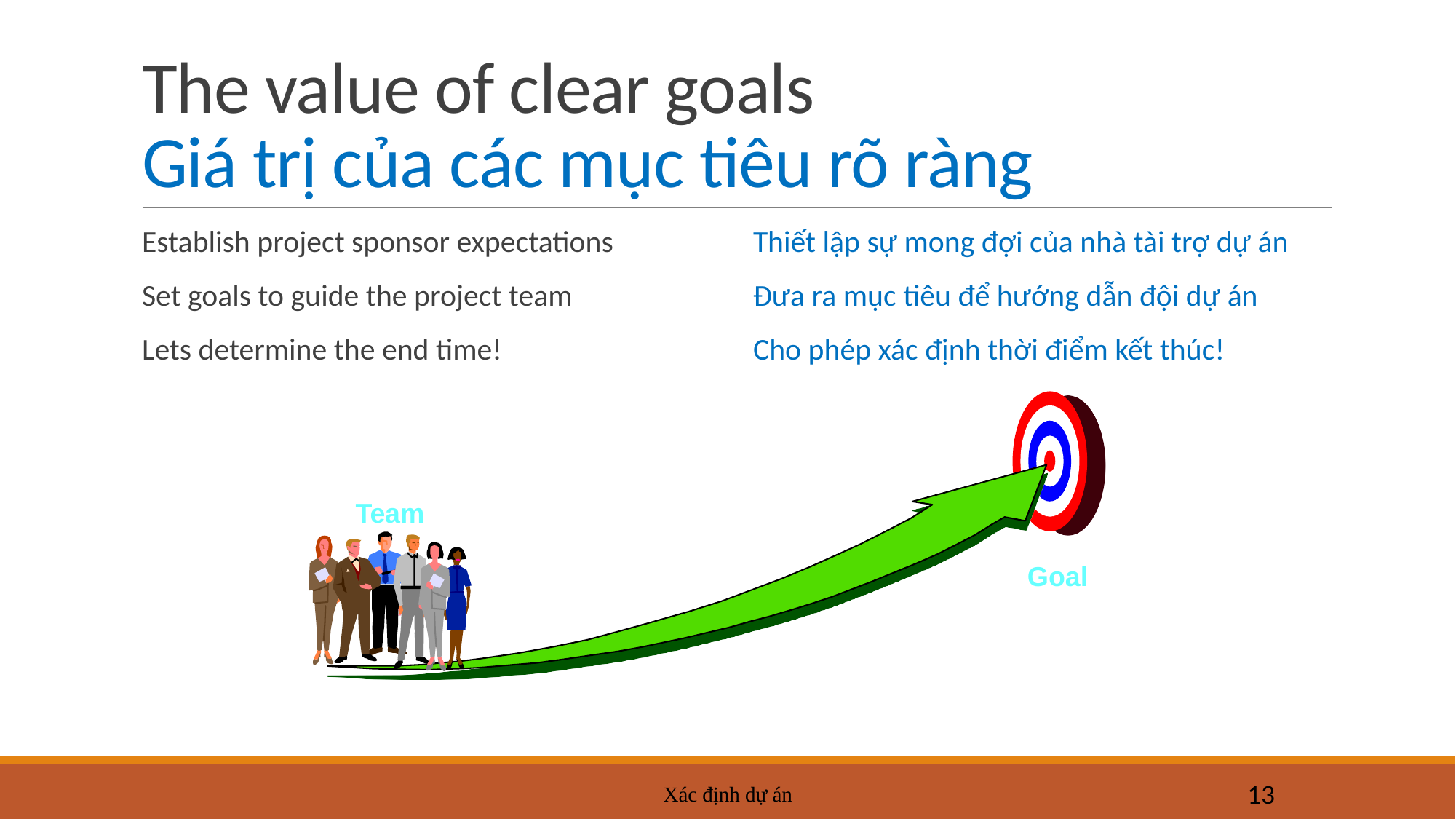

# The value of clear goals Giá trị của các mục tiêu rõ ràng
Establish project sponsor expectations
Set goals to guide the project team
Lets determine the end time!
Thiết lập sự mong đợi của nhà tài trợ dự án
Đưa ra mục tiêu để hướng dẫn đội dự án
Cho phép xác định thời điểm kết thúc!

Team

Goal
Xác định dự án
13